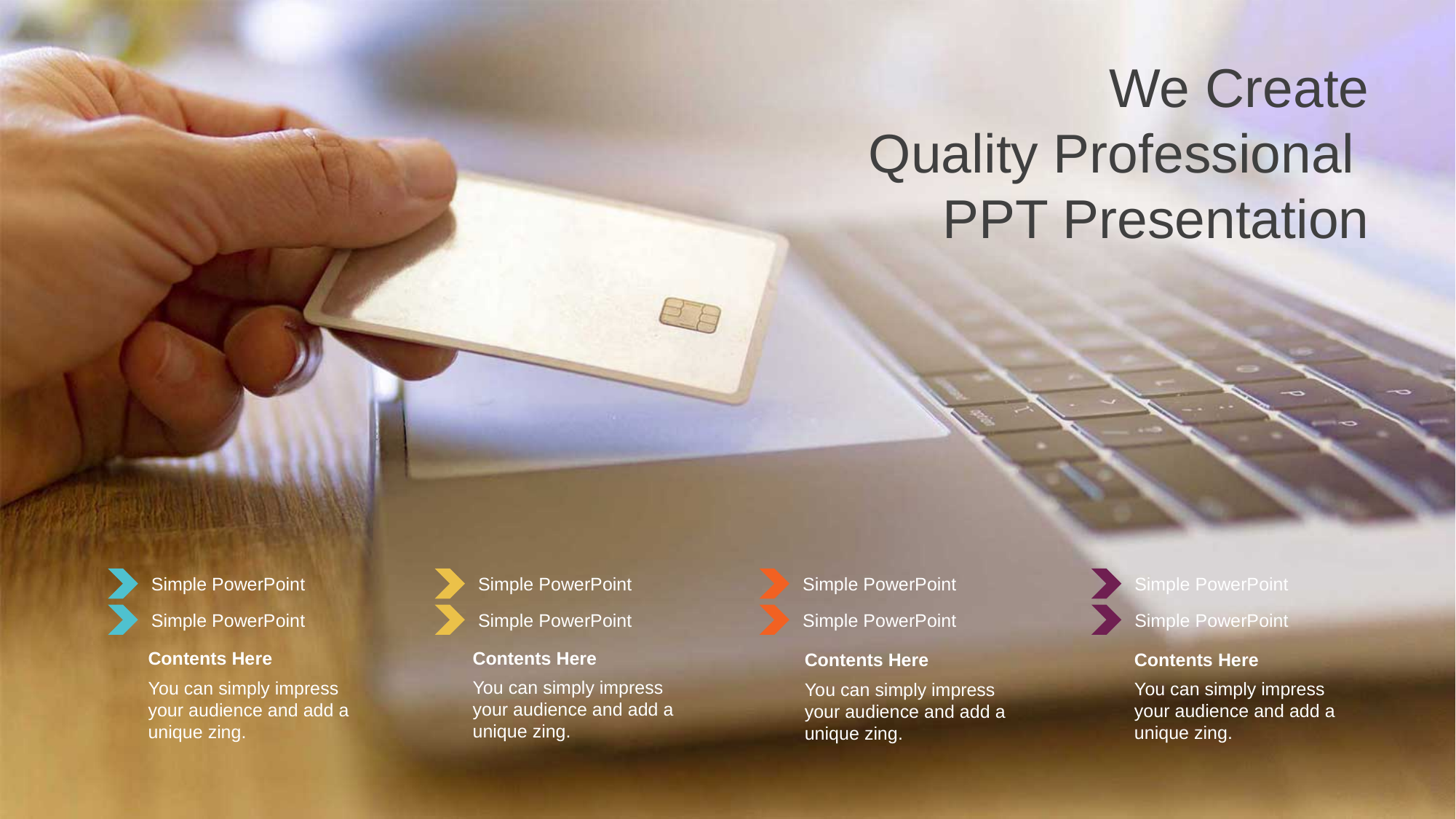

We Create
Quality Professional
PPT Presentation
Simple PowerPoint

Simple PowerPoint

Contents Here
You can simply impress your audience and add a unique zing.
Simple PowerPoint

Simple PowerPoint

Contents Here
You can simply impress your audience and add a unique zing.
Simple PowerPoint

Simple PowerPoint

Contents Here
You can simply impress your audience and add a unique zing.
Simple PowerPoint

Simple PowerPoint

Contents Here
You can simply impress your audience and add a unique zing.